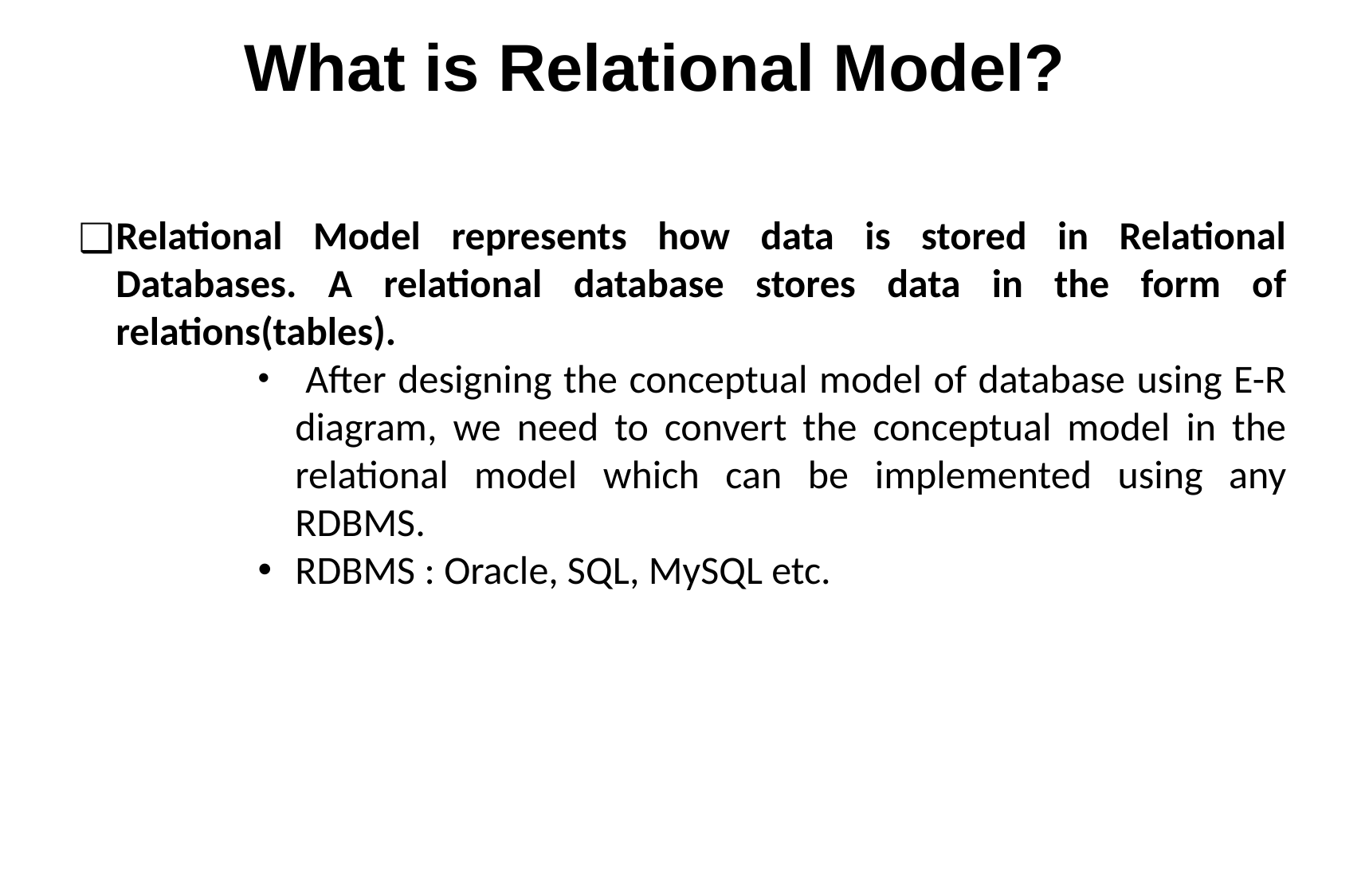

# What is Relational Model?
Relational Model represents how data is stored in Relational Databases. A relational database stores data in the form of relations(tables).
 After designing the conceptual model of database using E-R diagram, we need to convert the conceptual model in the relational model which can be implemented using any RDBMS.
RDBMS : Oracle, SQL, MySQL etc.